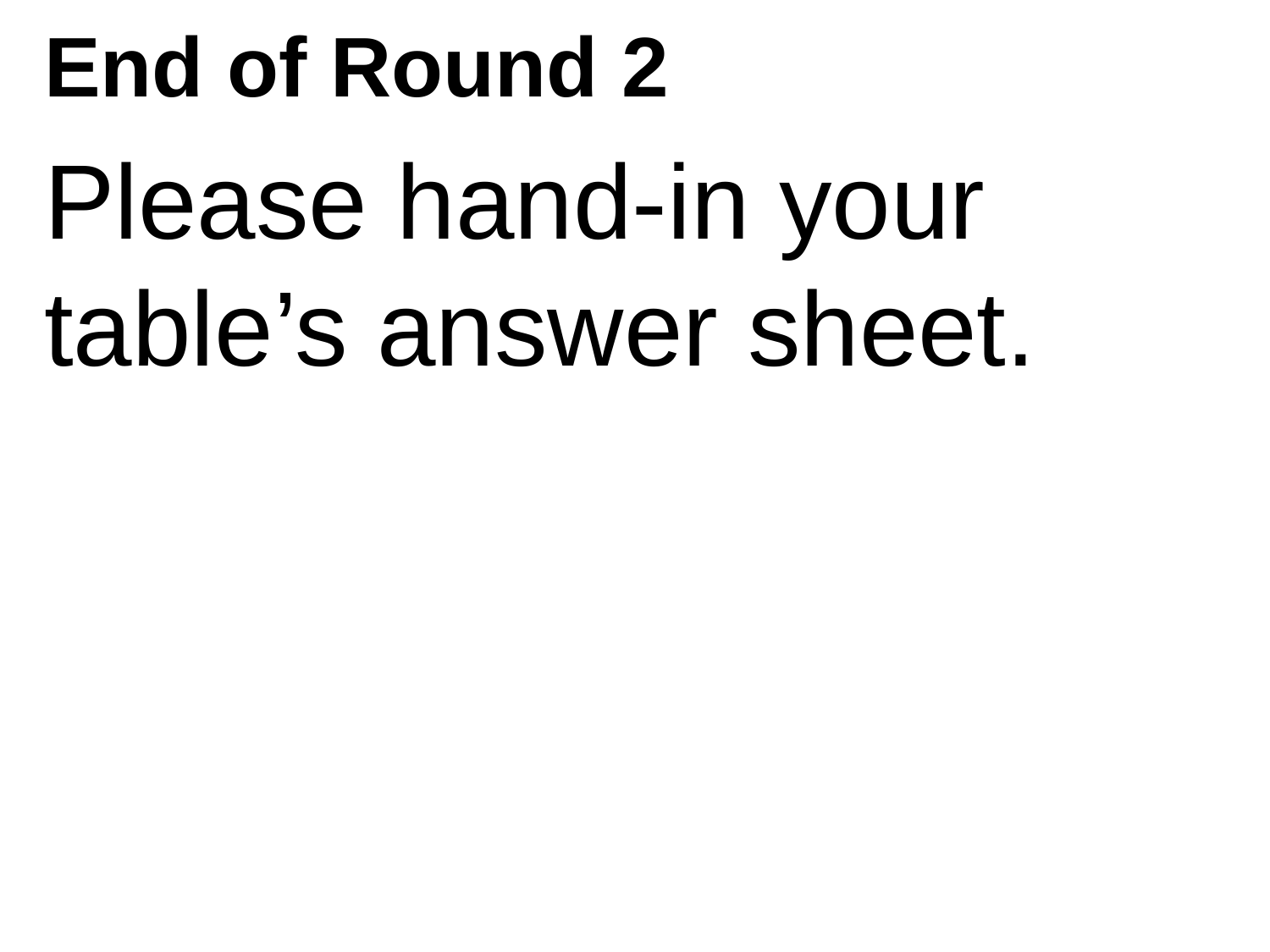

End of Round 2
Please hand-in your table’s answer sheet.